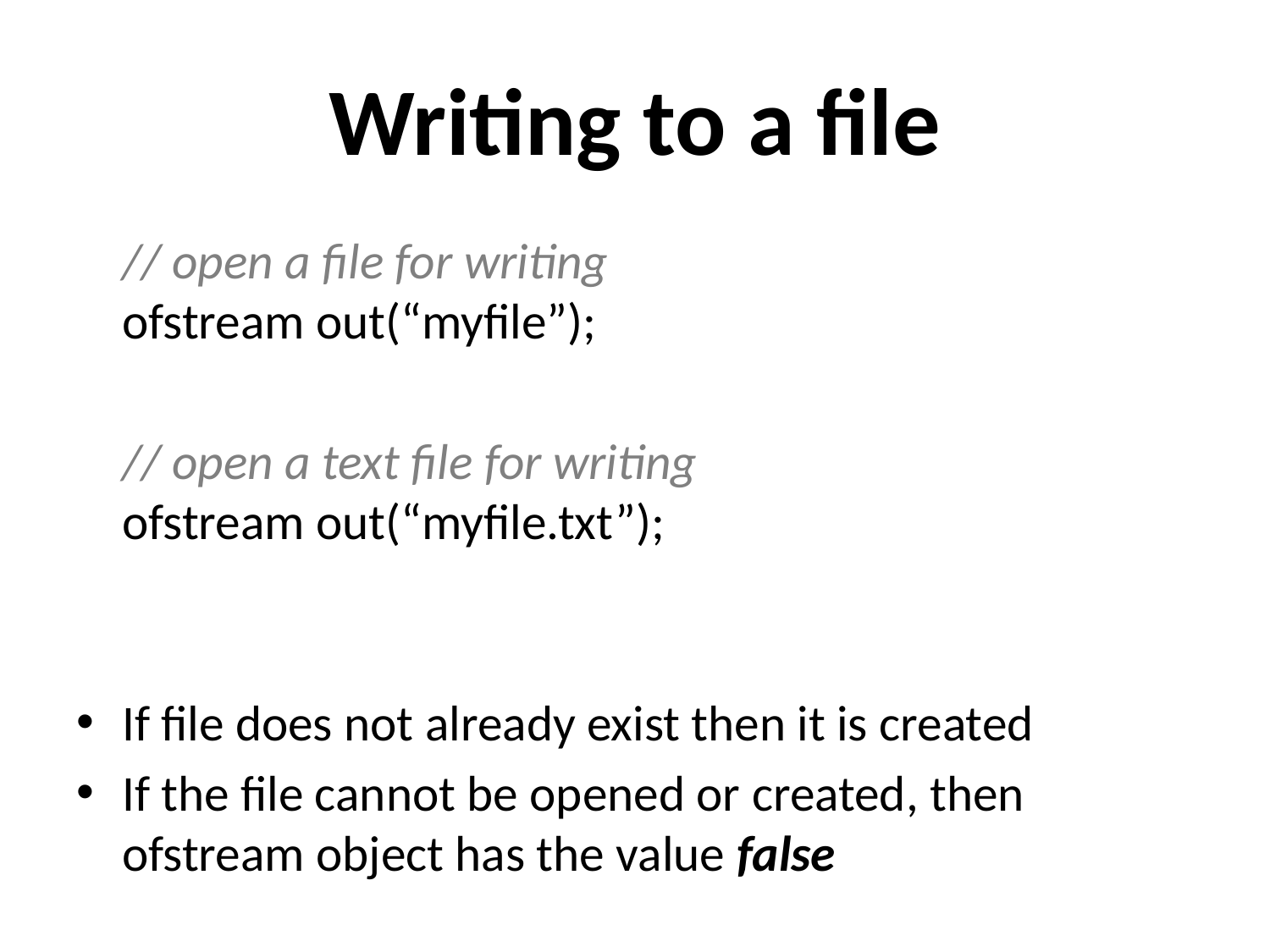

# Writing to a file
	// open a file for writing
ofstream out(“myfile”);

	// open a text file for writing
ofstream out(“myfile.txt”);

	If file does not already exist then it is created
	If the file cannot be opened or created, then 	ofstream object has the value false